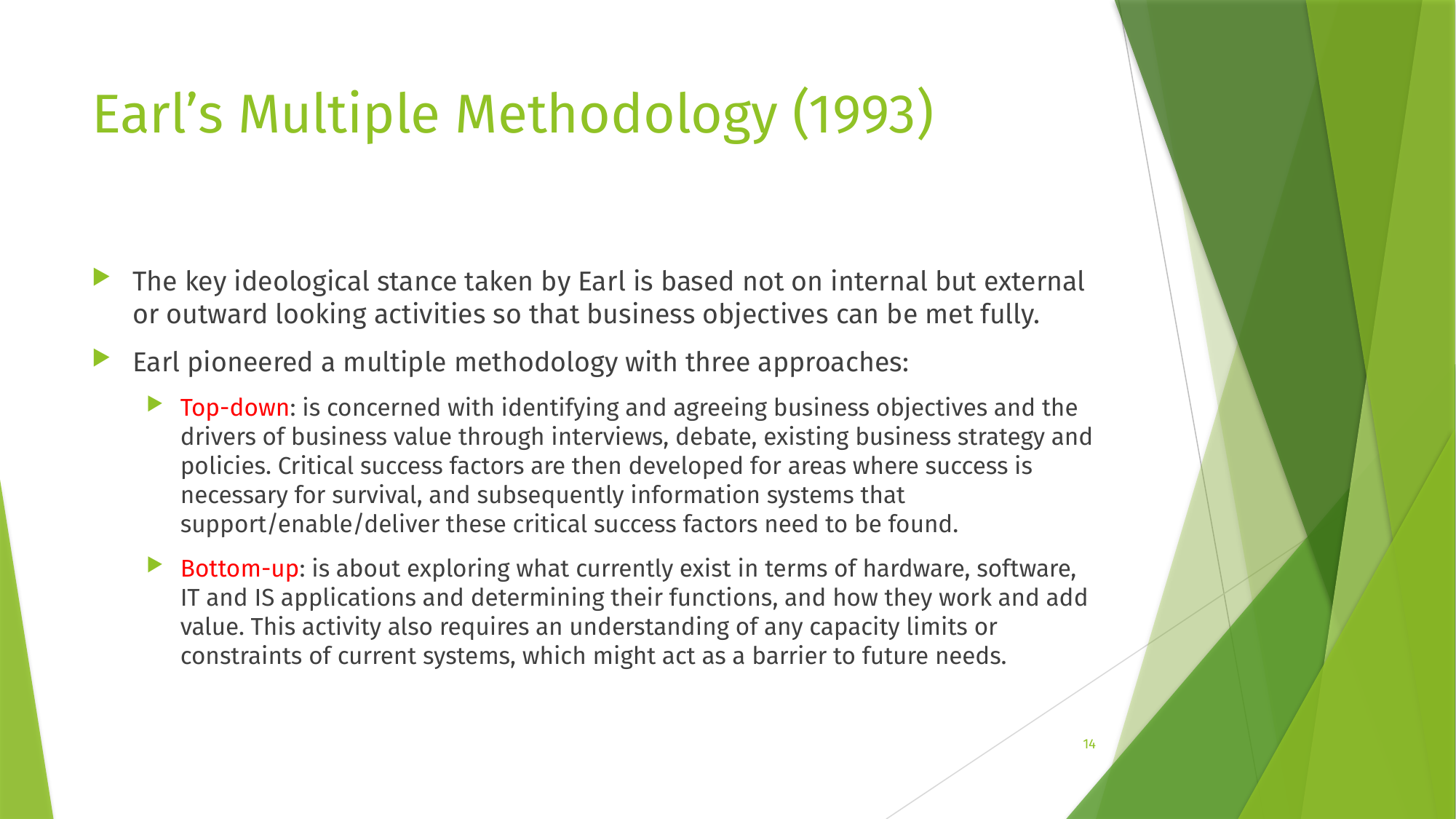

# Earl’s Multiple Methodology (1993)
The key ideological stance taken by Earl is based not on internal but external or outward looking activities so that business objectives can be met fully.
Earl pioneered a multiple methodology with three approaches:
Top-down: is concerned with identifying and agreeing business objectives and the drivers of business value through interviews, debate, existing business strategy and policies. Critical success factors are then developed for areas where success is necessary for survival, and subsequently information systems that support/enable/deliver these critical success factors need to be found.
Bottom-up: is about exploring what currently exist in terms of hardware, software, IT and IS applications and determining their functions, and how they work and add value. This activity also requires an understanding of any capacity limits or constraints of current systems, which might act as a barrier to future needs.
14